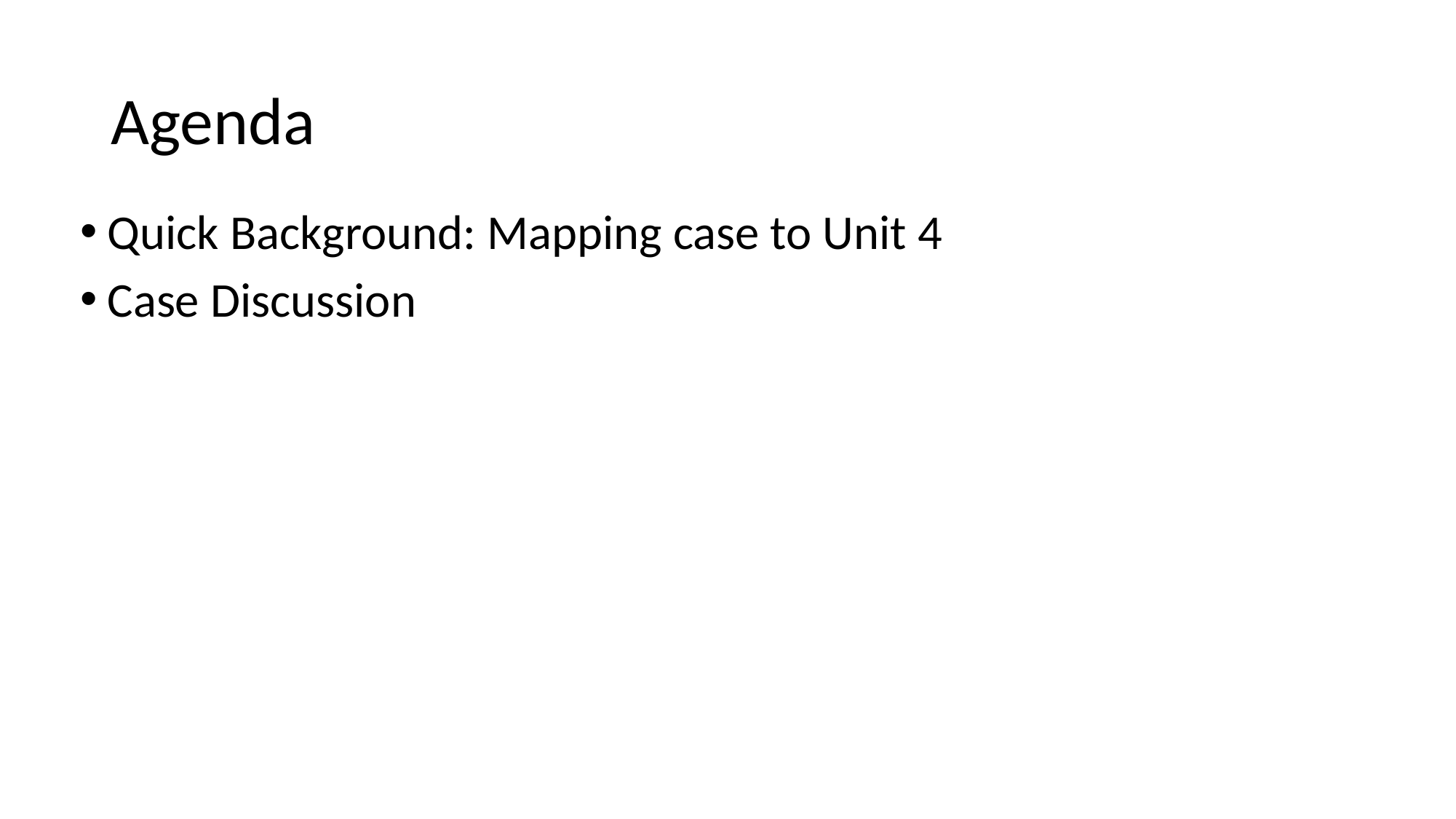

# Agenda
Quick Background: Mapping case to Unit 4
Case Discussion